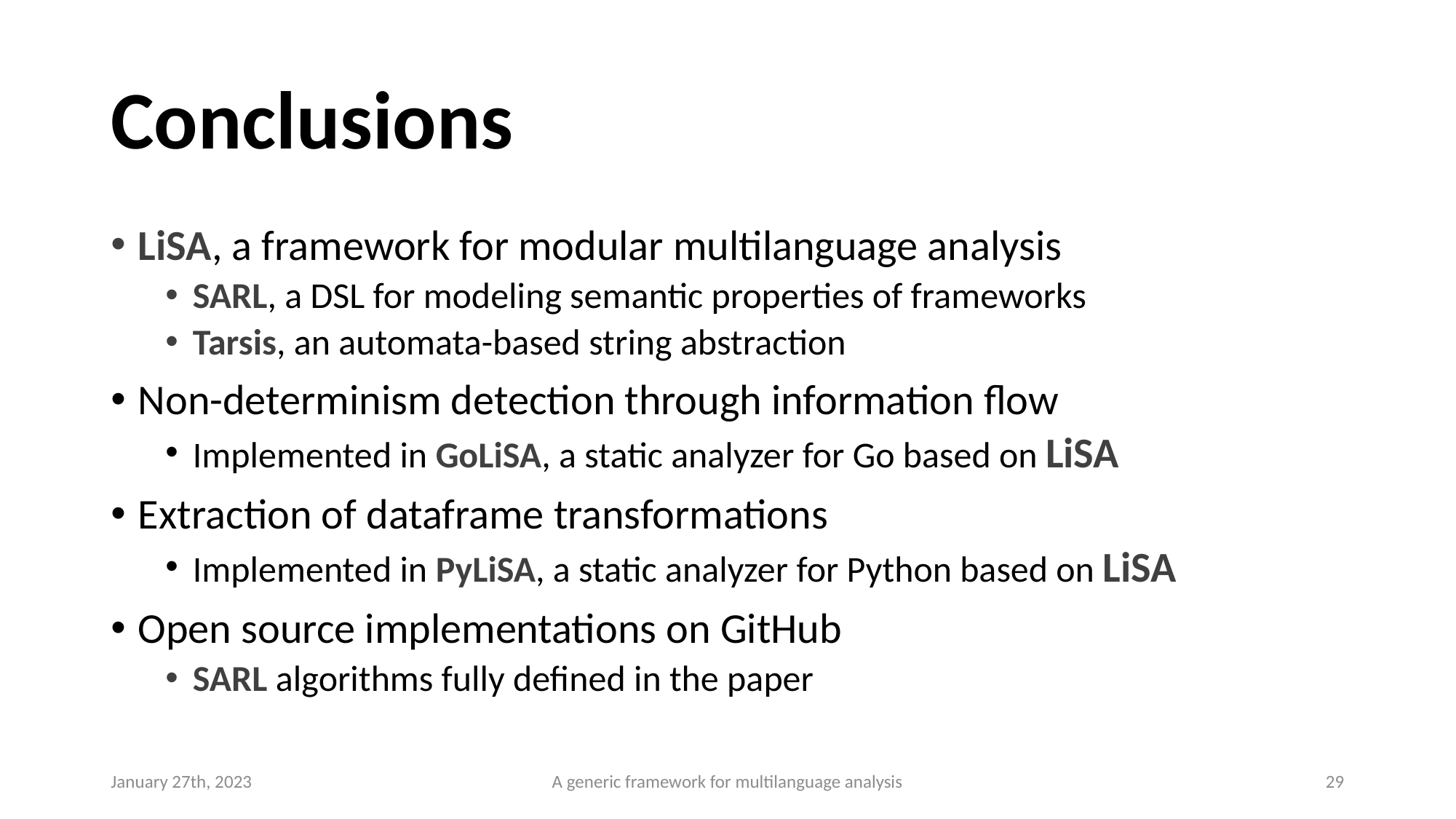

# Conclusions
LiSA, a framework for modular multilanguage analysis
SARL, a DSL for modeling semantic properties of frameworks
Tarsis, an automata-based string abstraction
Non-determinism detection through information flow
Implemented in GoLiSA, a static analyzer for Go based on LiSA
Extraction of dataframe transformations
Implemented in PyLiSA, a static analyzer for Python based on LiSA
Open source implementations on GitHub
SARL algorithms fully defined in the paper

January 27th, 2023
A generic framework for multilanguage analysis
29